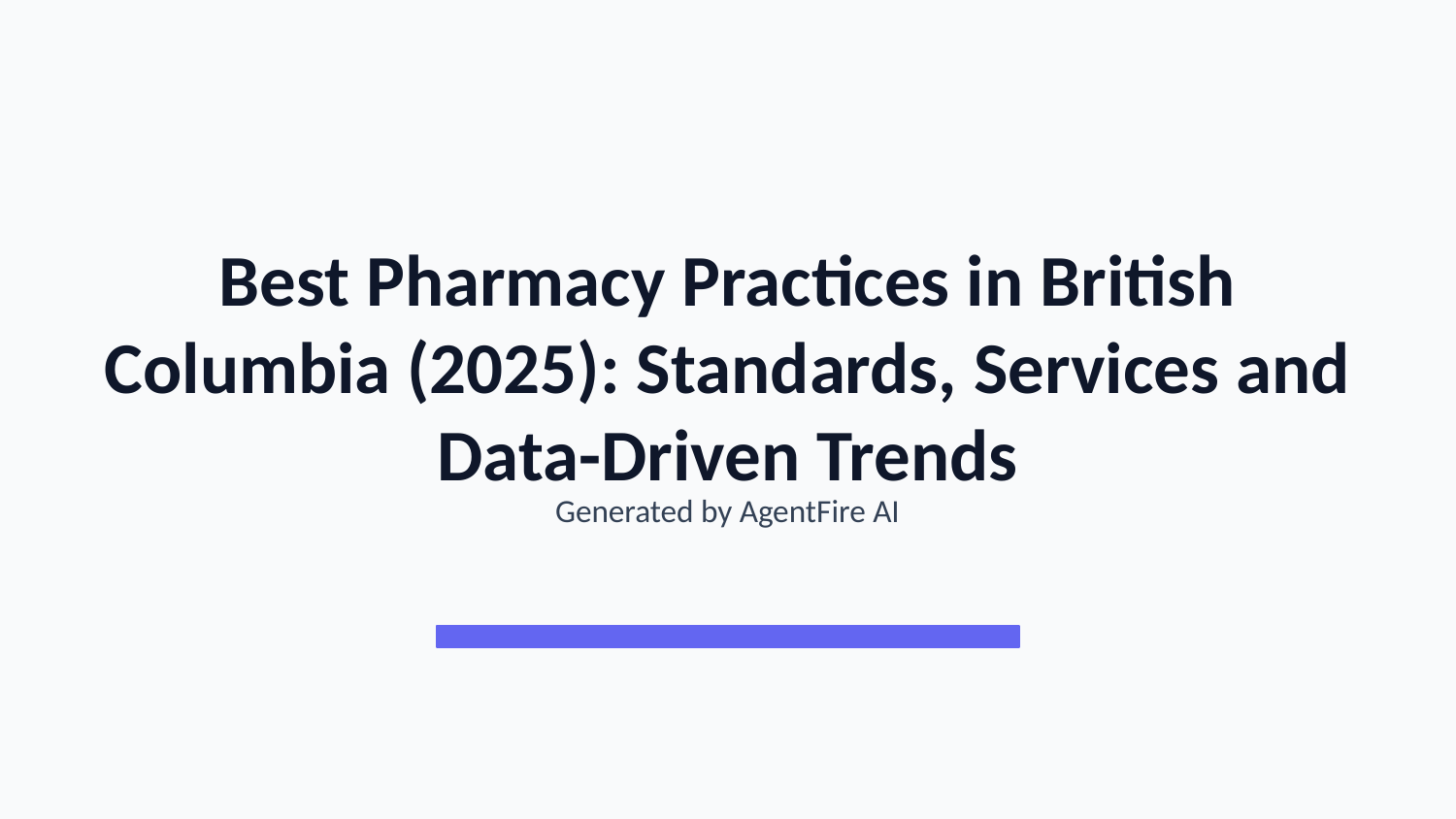

Best Pharmacy Practices in British Columbia (2025): Standards, Services and Data-Driven Trends
Generated by AgentFire AI